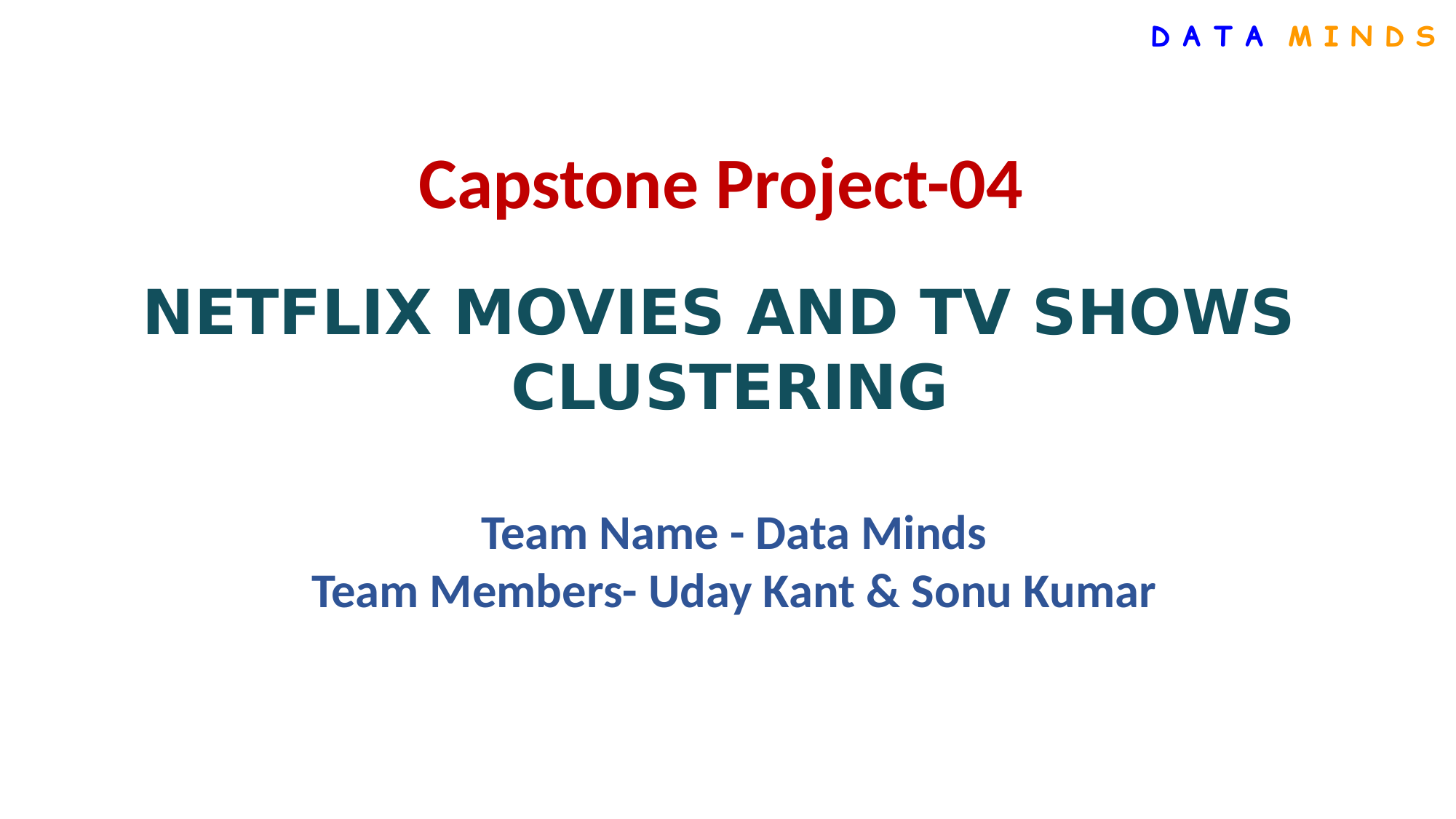

D A T A  M I N D S
Capstone Project-04
NETFLIX MOVIES AND TV SHOWS  CLUSTERING
Team Name - Data Minds
Team Members- Uday Kant & Sonu Kumar